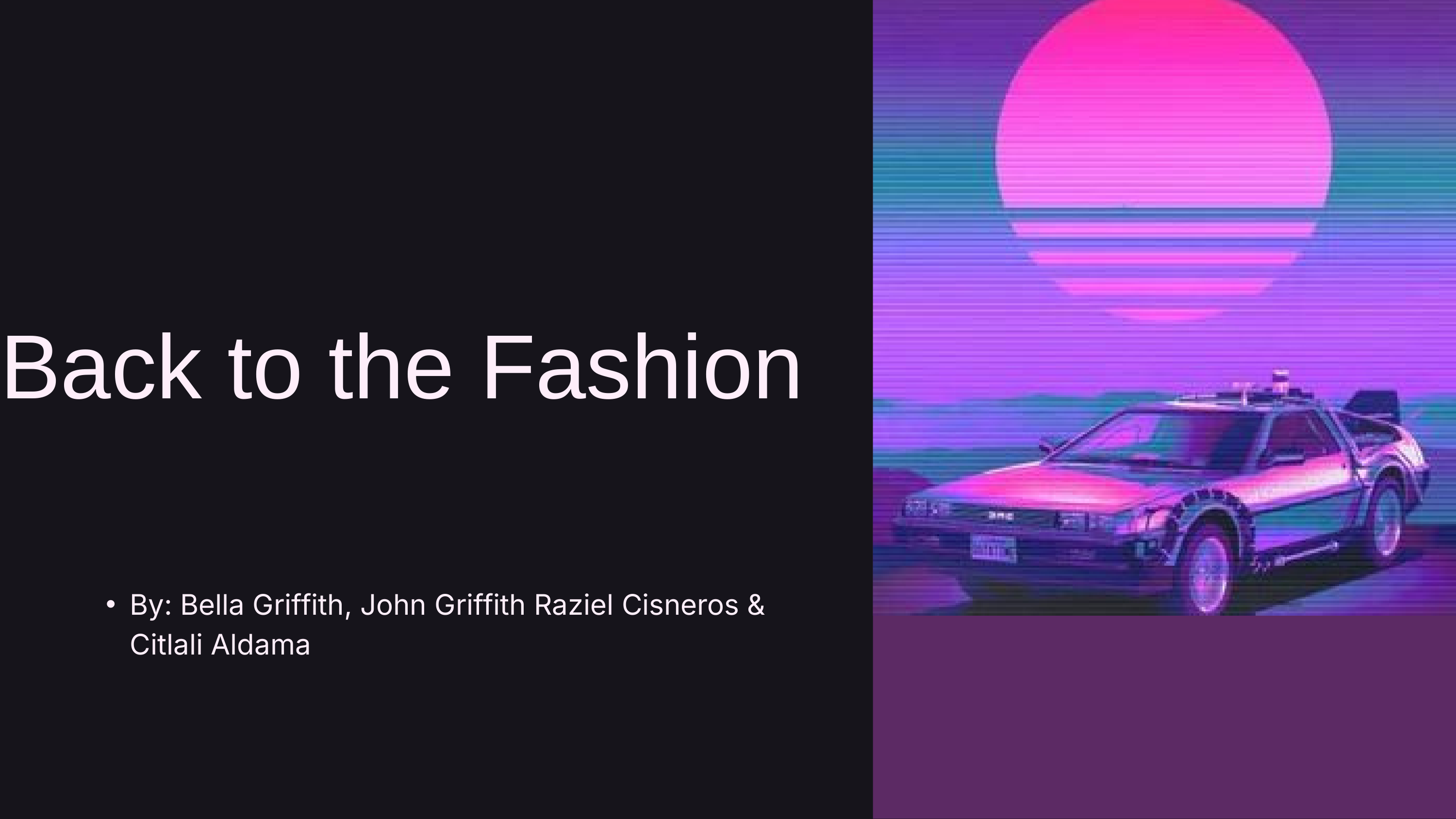

Back to the Fashion
By: Bella Griffith, John Griffith Raziel Cisneros & Citlali Aldama